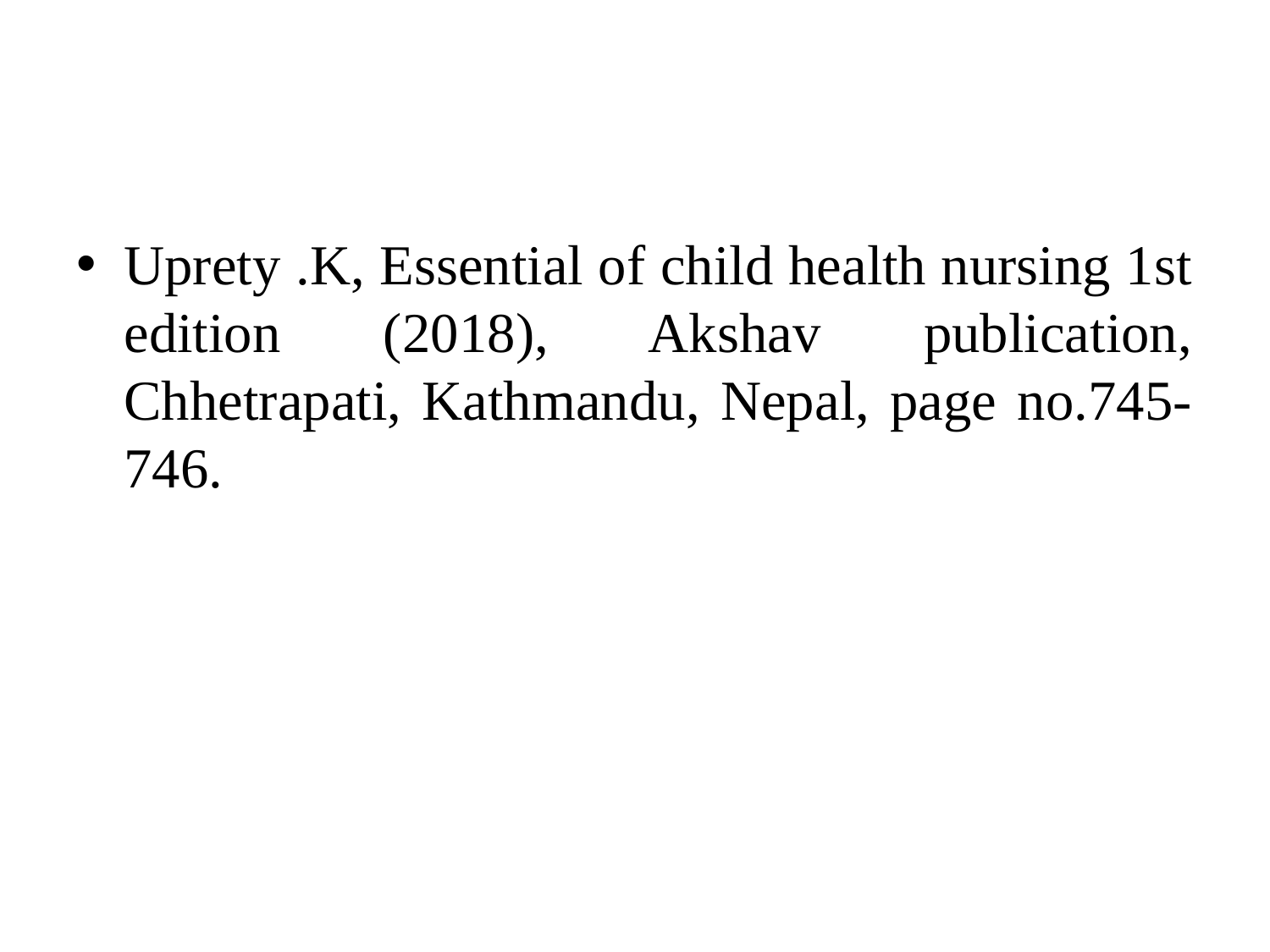

Uprety .K, Essential of child health nursing 1st edition (2018), Akshav publication, Chhetrapati, Kathmandu, Nepal, page no.745-746.